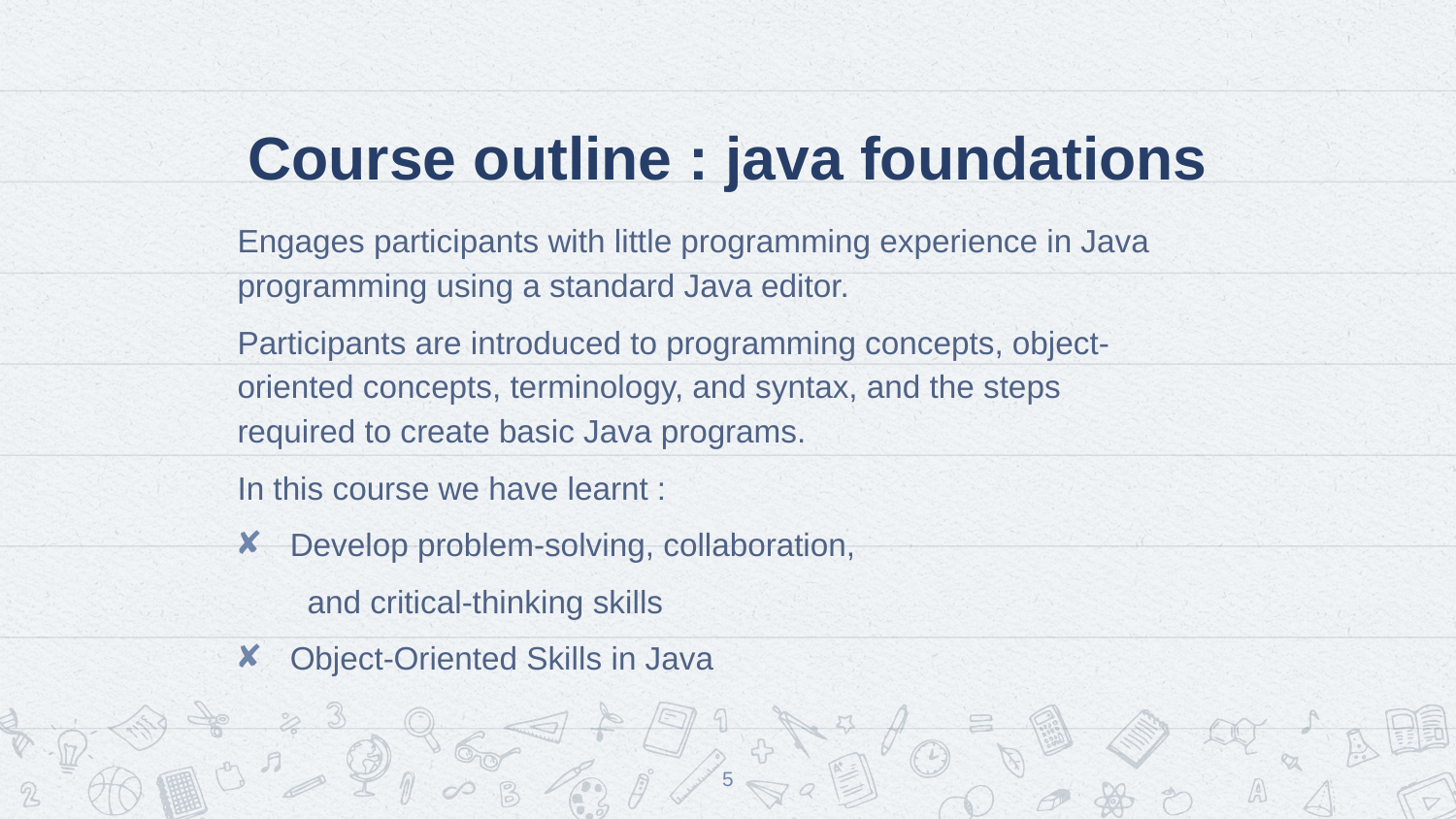

# Course outline : java foundations
Engages participants with little programming experience in Java programming using a standard Java editor.
Participants are introduced to programming concepts, object-oriented concepts, terminology, and syntax, and the steps required to create basic Java programs.
In this course we have learnt :
Develop problem-solving, collaboration,
        and critical-thinking skills
Object-Oriented Skills in Java

5